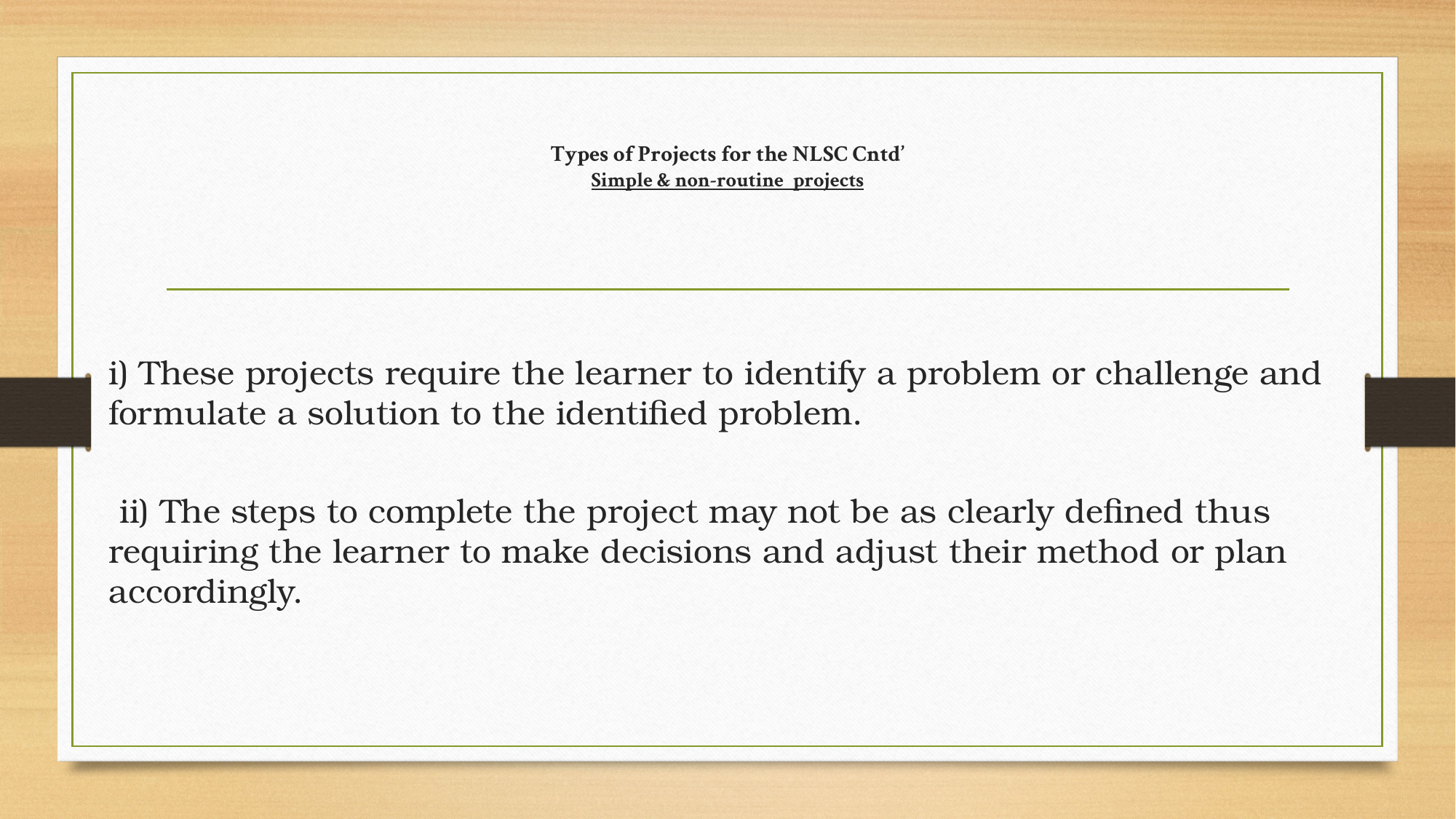

# Types of Projects for the NLSC Cntd’ Simple & non-routine  projects

i) These projects require the learner to identify a problem or challenge and formulate a solution to the identified problem.

 ii) The steps to complete the project may not be as clearly defined thus requiring the learner to make decisions and adjust their method or plan accordingly.